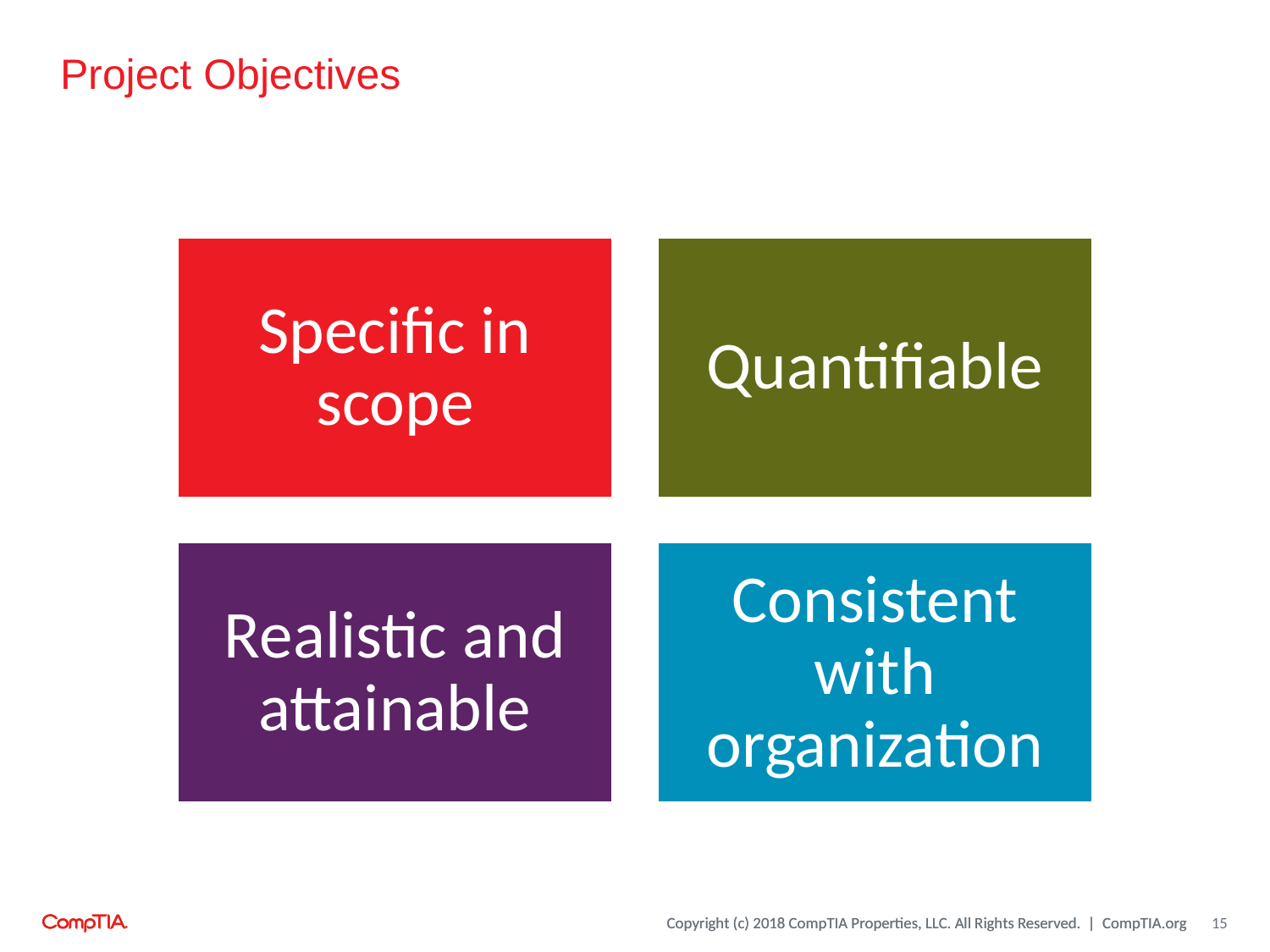

# Project Objectives
Specific in scope
Quantifiable
Realistic and attainable
Consistent with organization
15